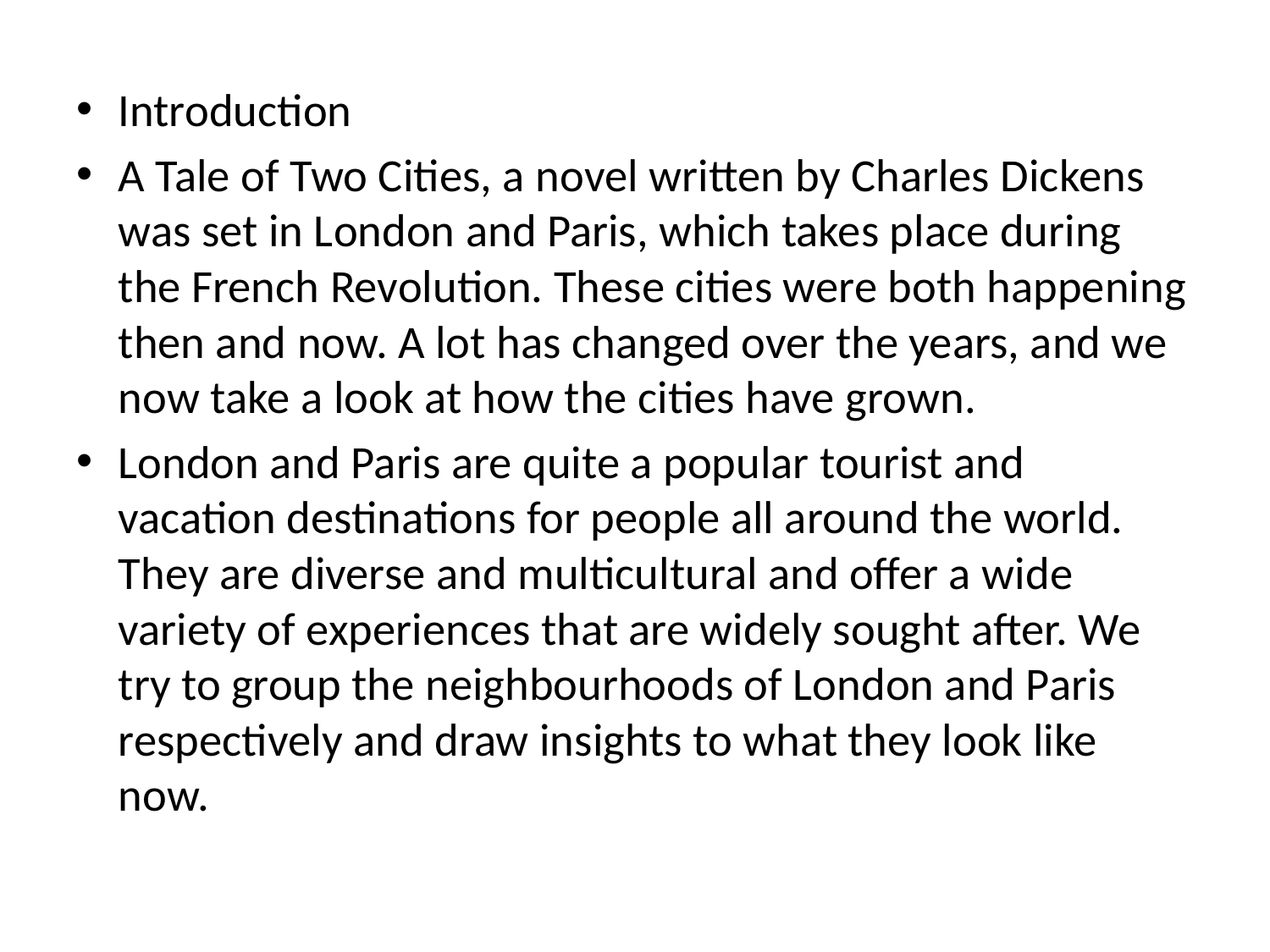

Introduction
A Tale of Two Cities, a novel written by Charles Dickens was set in London and Paris, which takes place during the French Revolution. These cities were both happening then and now. A lot has changed over the years, and we now take a look at how the cities have grown.
London and Paris are quite a popular tourist and vacation destinations for people all around the world. They are diverse and multicultural and offer a wide variety of experiences that are widely sought after. We try to group the neighbourhoods of London and Paris respectively and draw insights to what they look like now.